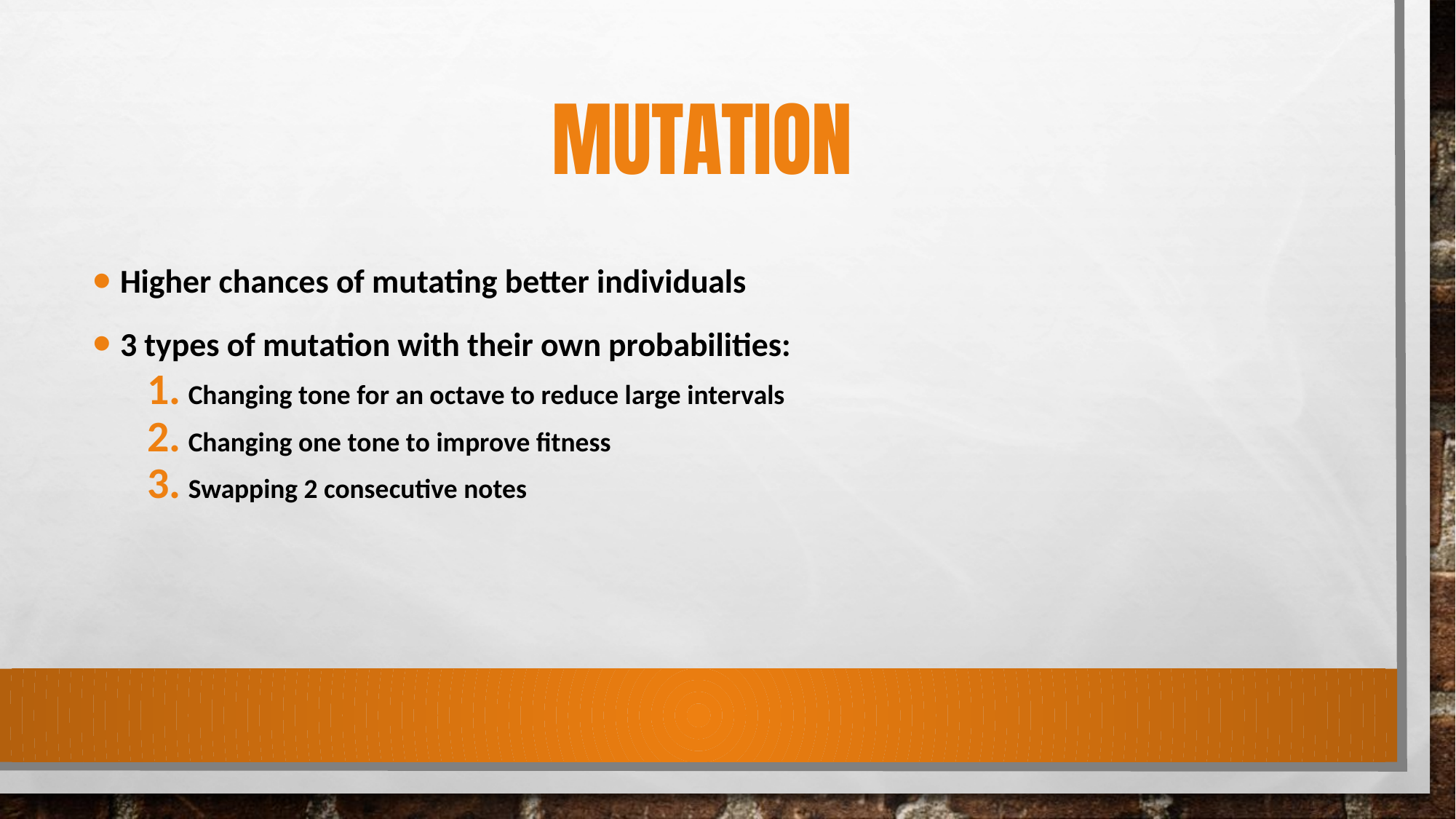

# Mutation
Higher chances of mutating better individuals
3 types of mutation with their own probabilities:
Changing tone for an octave to reduce large intervals
Changing one tone to improve fitness
Swapping 2 consecutive notes